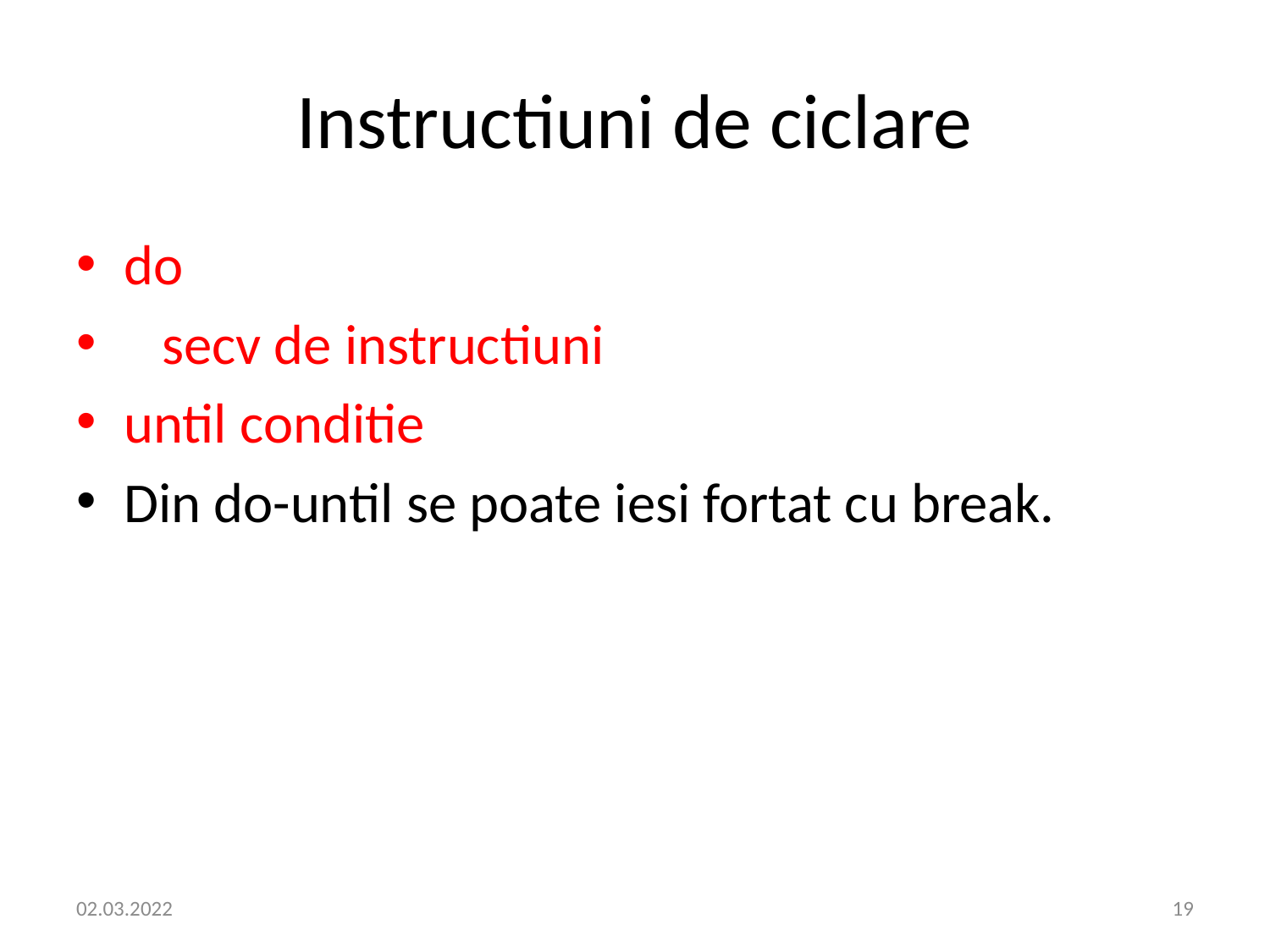

# Instructiuni de ciclare
do
   secv de instructiuni
until conditie
Din do-until se poate iesi fortat cu break.
02.03.2022
19